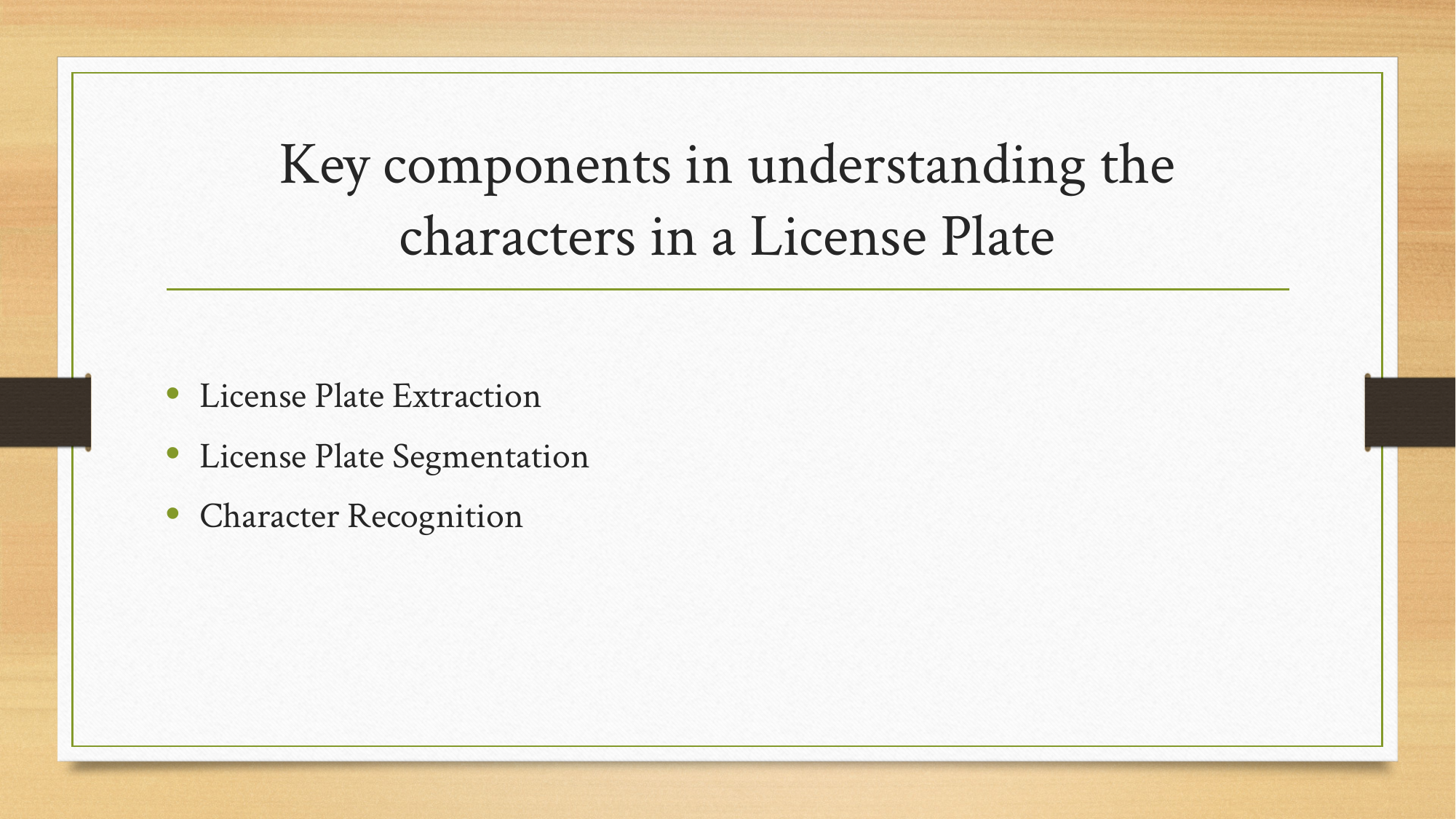

# Key components in understanding the characters in a License Plate

License Plate Extraction
License Plate Segmentation
Character Recognition